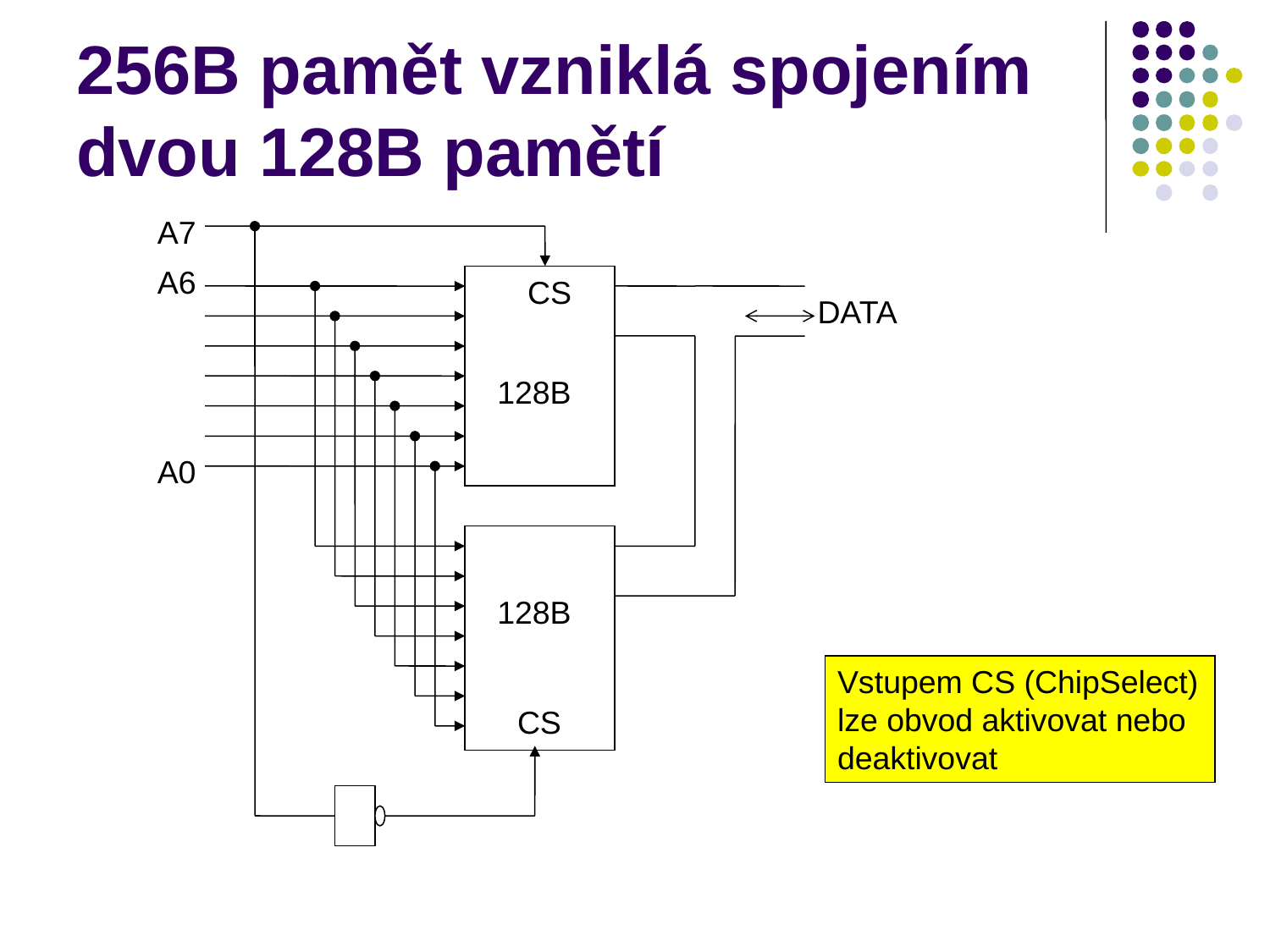

# 256B pamět vzniklá spojením dvou 128B pamětí
A7

A6

CS

DATA

128B

A0

128B

Vstupem CS (ChipSelect) lze obvod aktivovat nebo deaktivovat

CS